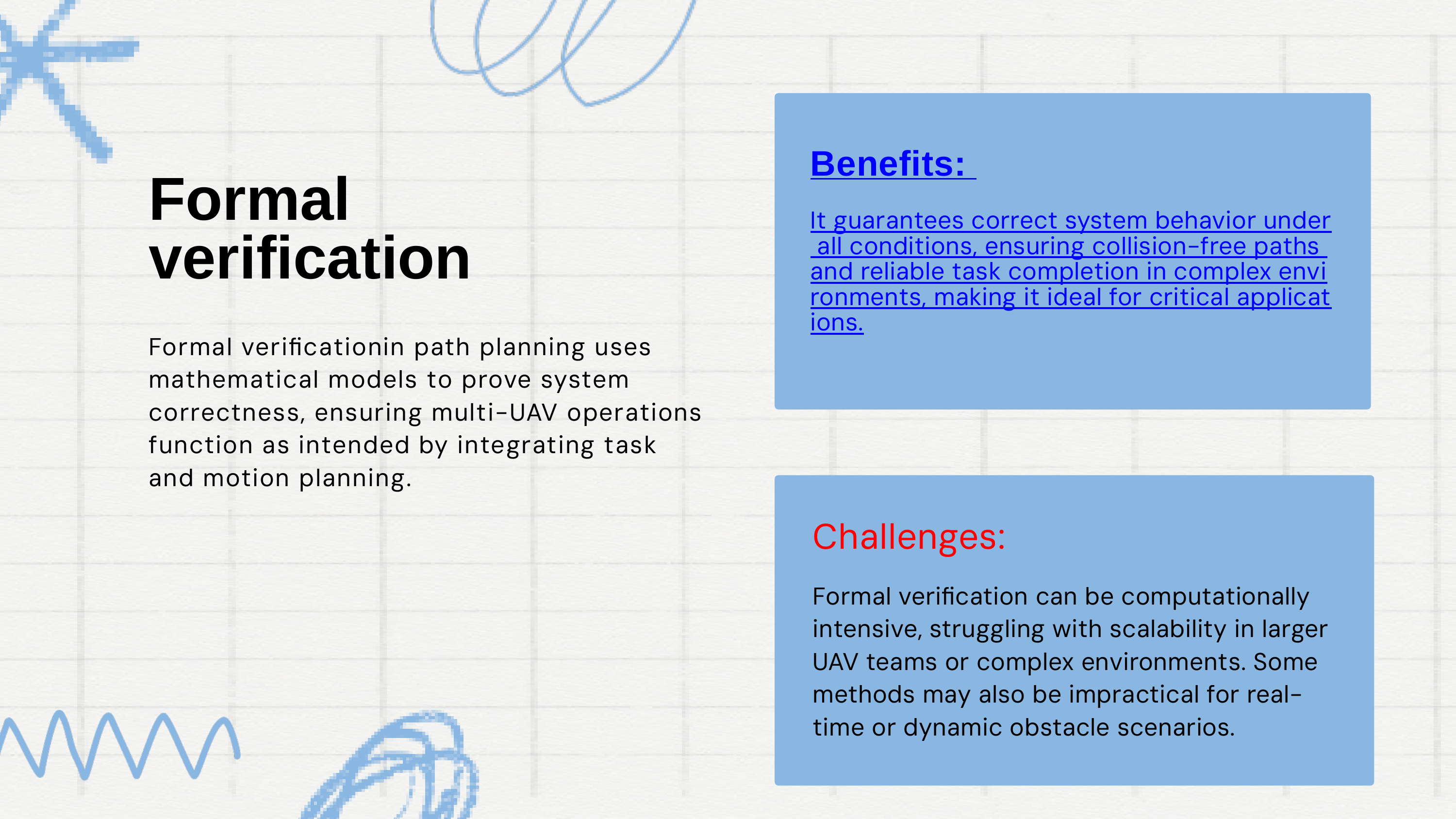

Benefits:

It guarantees correct system behavior under all conditions, ensuring collision-free paths and reliable task completion in complex environments, making it ideal for critical applications.

Formal verification

Formal verificationin path planning uses mathematical models to prove system correctness, ensuring multi-UAV operations function as intended by integrating task and motion planning.

Challenges:

Formal verification can be computationally intensive, struggling with scalability in larger UAV teams or complex environments. Some methods may also be impractical for real-time or dynamic obstacle scenarios.